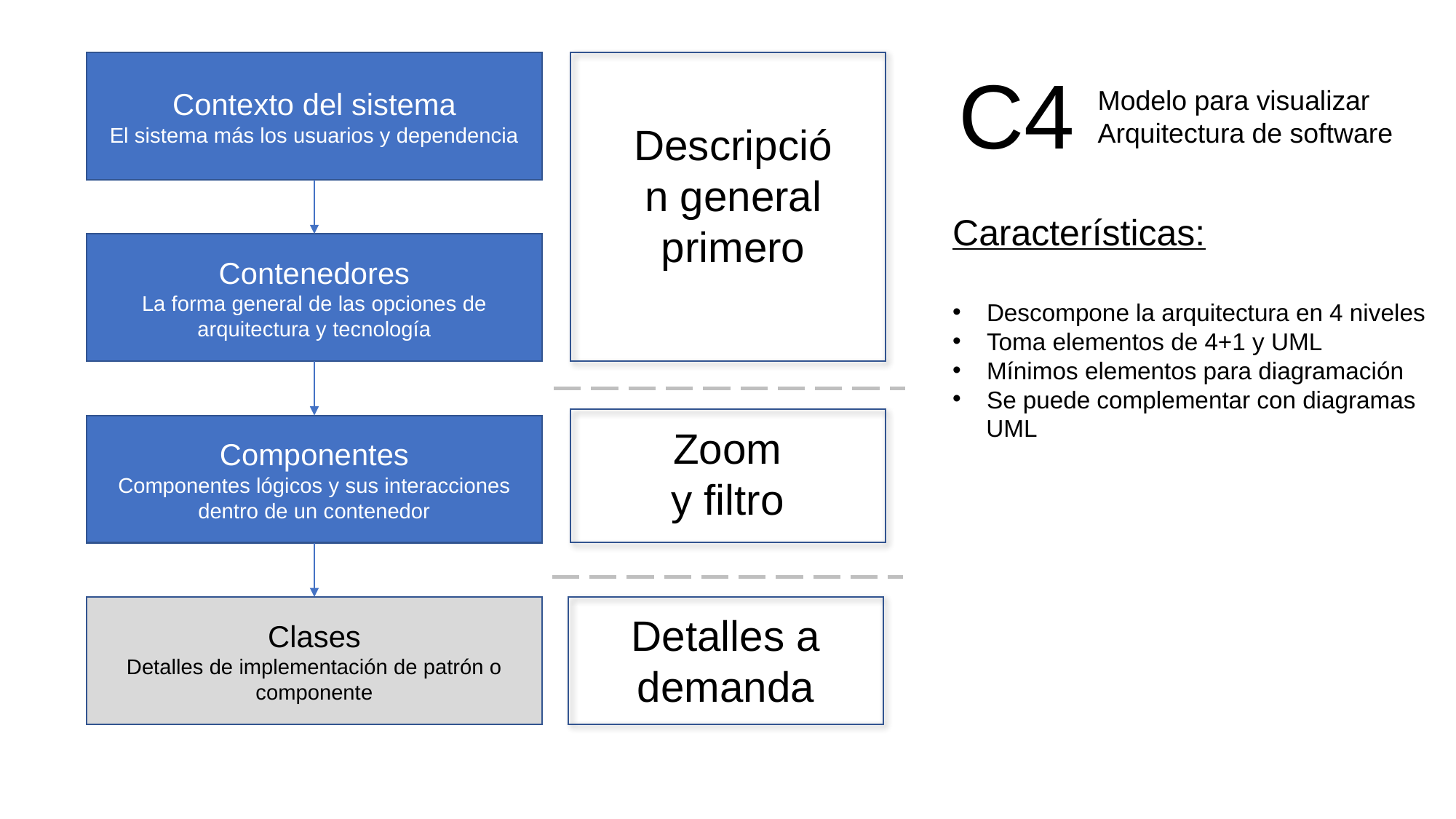

Contexto del sistema
El sistema más los usuarios y dependencia

C4
Modelo para visualizar
Arquitectura de software
Descripción general primero
Características:

Descompone la arquitectura en 4 niveles
Toma elementos de 4+1 y UML
Mínimos elementos para diagramación
Se puede complementar con diagramas
     UML
Contenedores
La forma general de las opciones de arquitectura y tecnología

Componentes
Componentes lógicos y sus interacciones dentro de un contenedor
Zoom
y filtro
Clases
Detalles de implementación de patrón o componente

Detalles a demanda